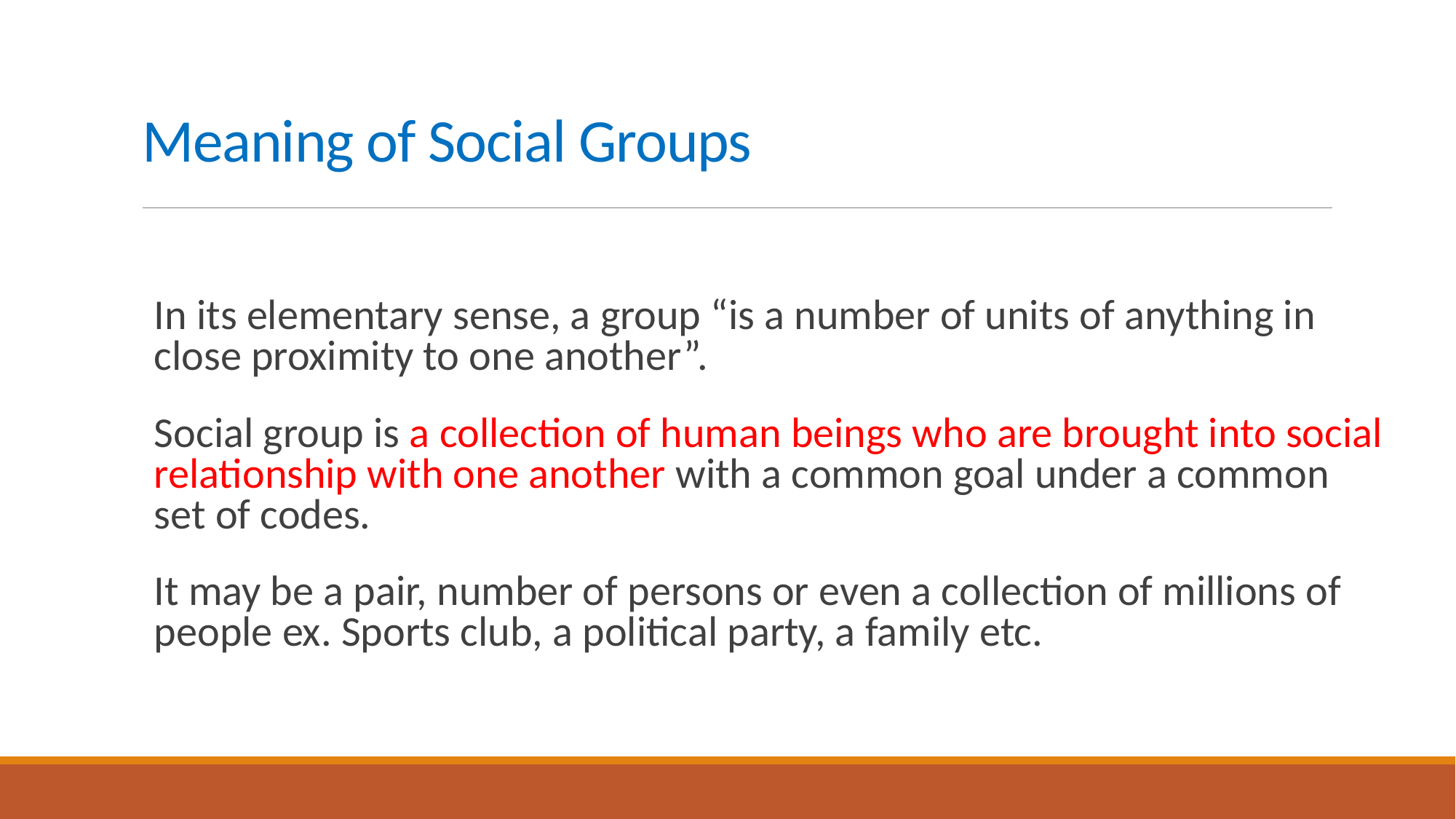

# Meaning of Social Groups
In its elementary sense, a group “is a number of units of anything in close proximity to one another”.
Social group is a collection of human beings who are brought into social relationship with one another with a common goal under a common set of codes.
It may be a pair, number of persons or even a collection of millions of people ex. Sports club, a political party, a family etc.